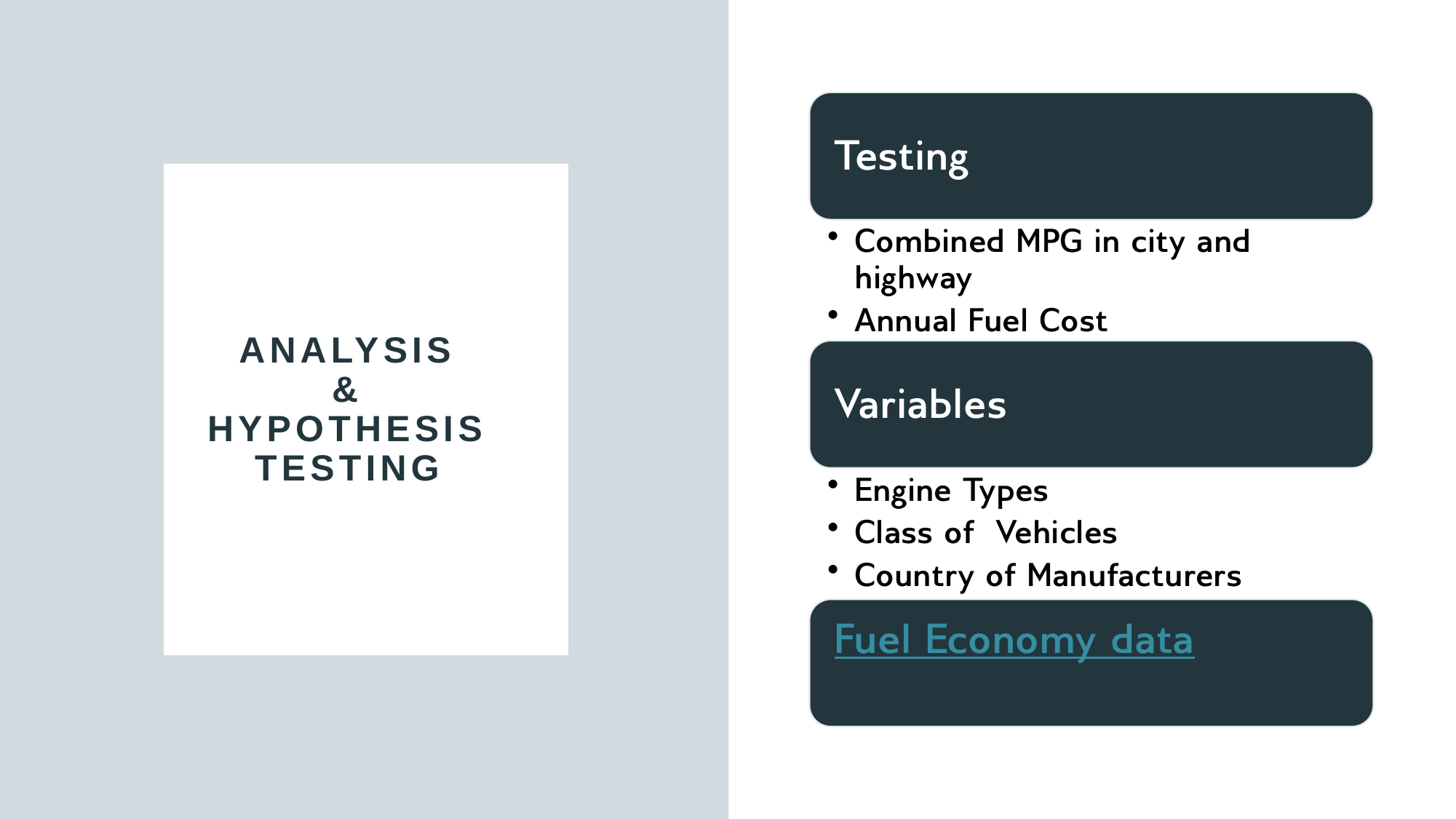

Testing
Combined MPG in city and highway
Annual Fuel Cost
Variables
Engine Types
Class of  Vehicles
Country of Manufacturers
Fuel Economy data

# Analysis & Hypothesis Testing